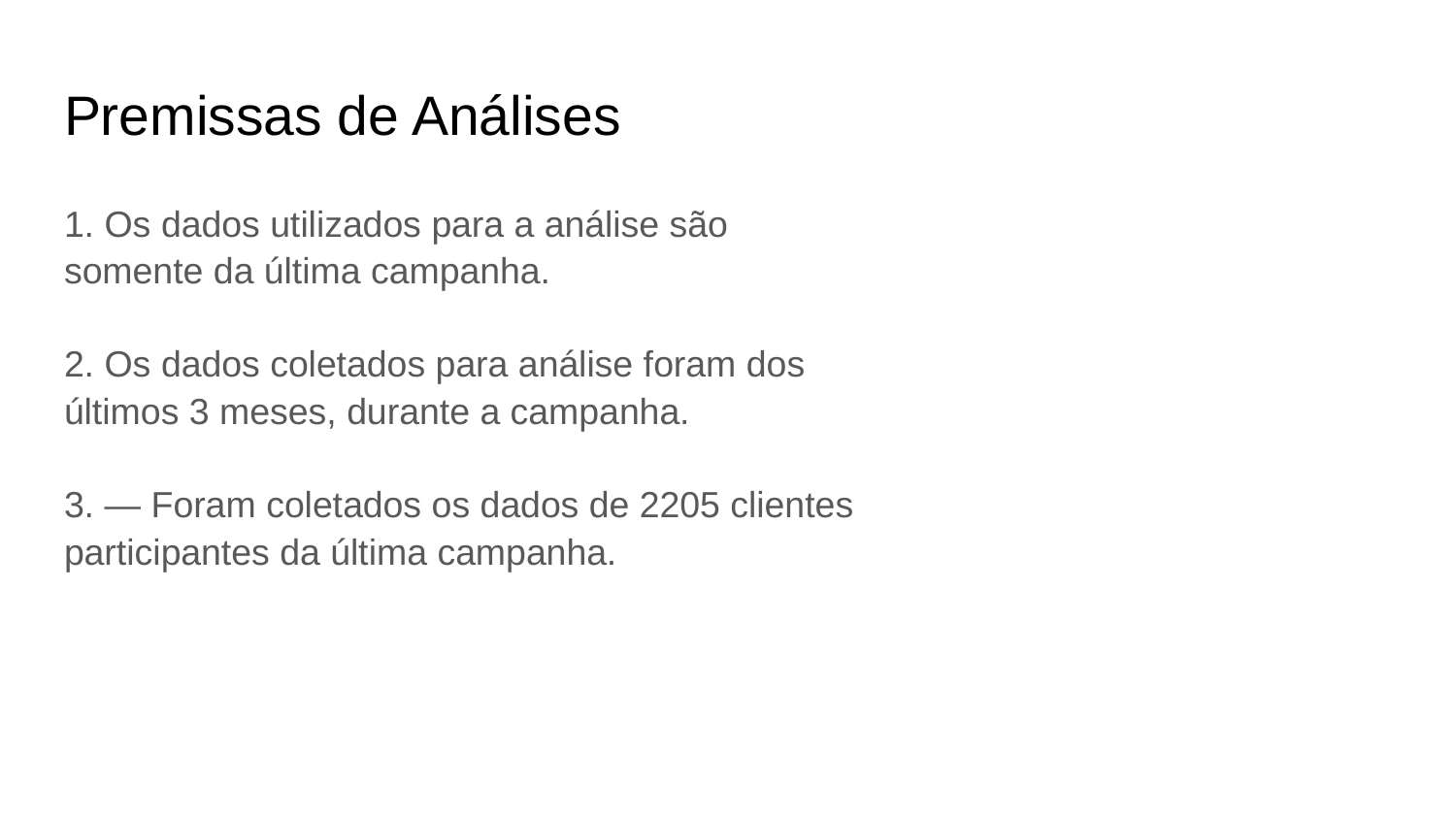

# Premissas de Análises
1. Os dados utilizados para a análise são
somente da última campanha.

2. Os dados coletados para análise foram dos
últimos 3 meses, durante a campanha.

3. — Foram coletados os dados de 2205 clientes
participantes da última campanha.